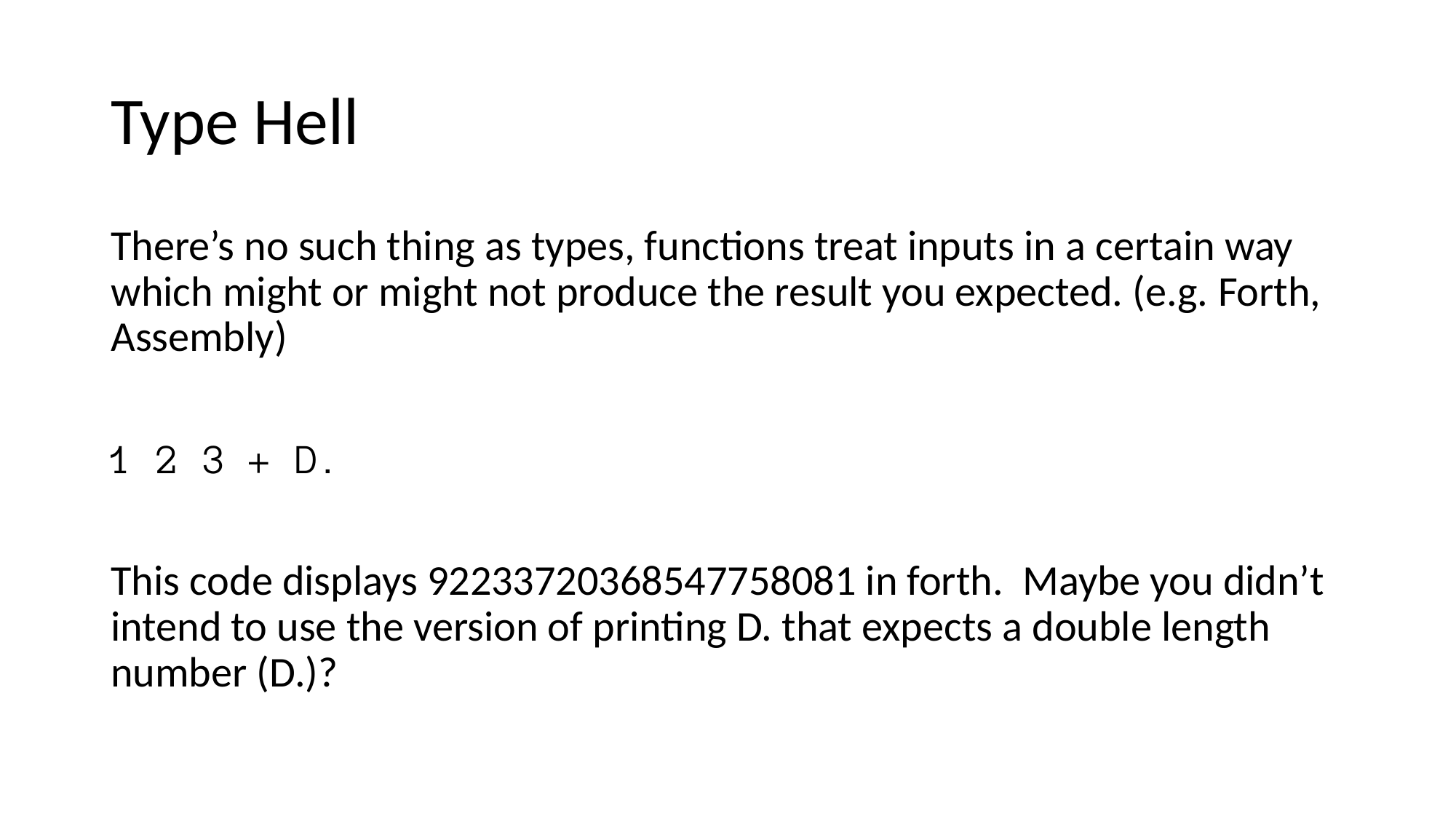

# Type Hell
There’s no such thing as types, functions treat inputs in a certain way which might or might not produce the result you expected. (e.g. Forth, Assembly)

1 2 3 + D.

This code displays 92233720368547758081 in forth.  Maybe you didn’t intend to use the version of printing D. that expects a double length number (D.)?